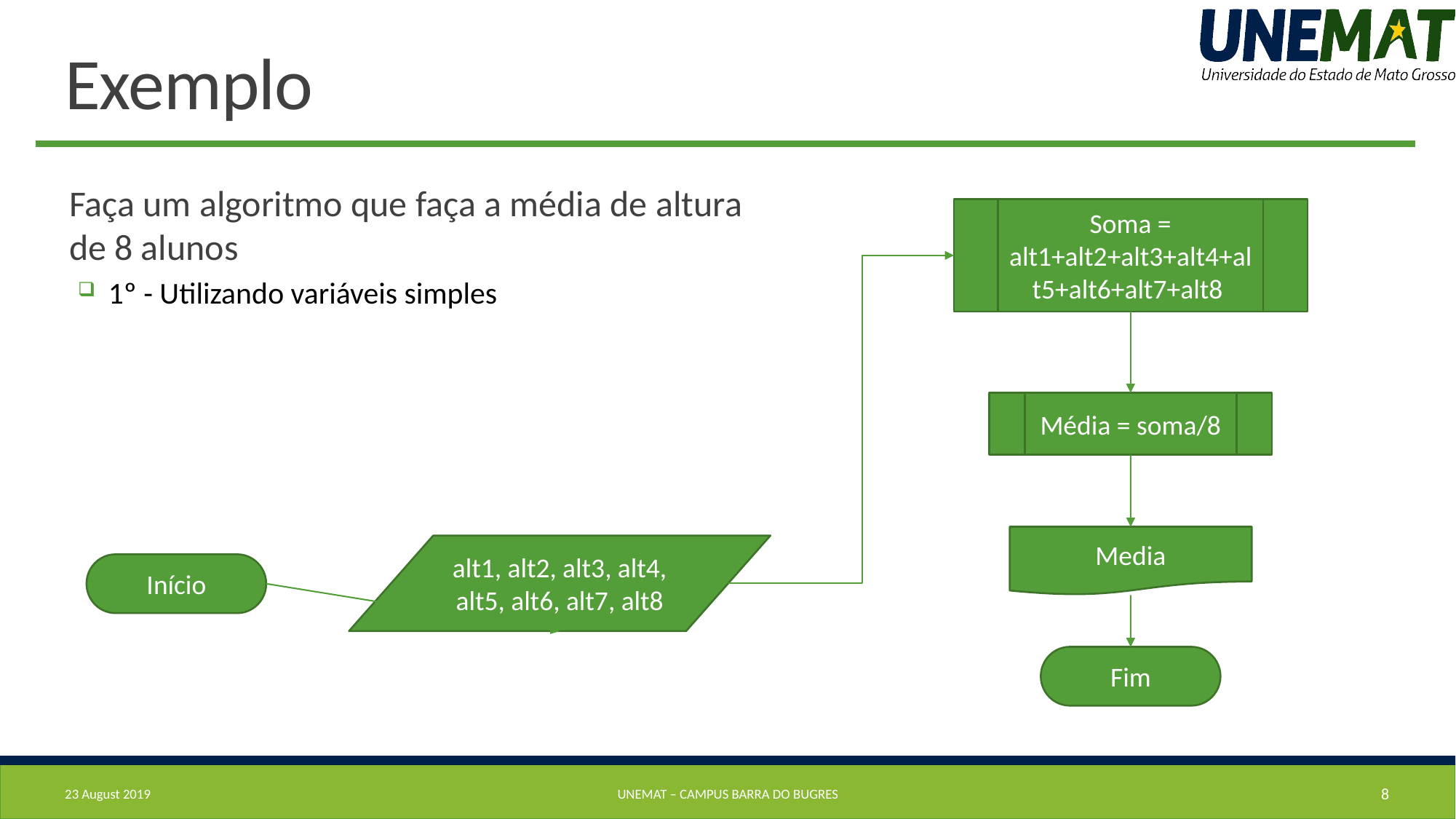

# Exemplo
Faça um algoritmo que faça a média de altura de 8 alunos
1º - Utilizando variáveis simples
Soma = alt1+alt2+alt3+alt4+alt5+alt6+alt7+alt8
Média = soma/8
Media
alt1, alt2, alt3, alt4, alt5, alt6, alt7, alt8
Início
Fim
23 August 2019
UNEMAT – Campus barra do bugres
8